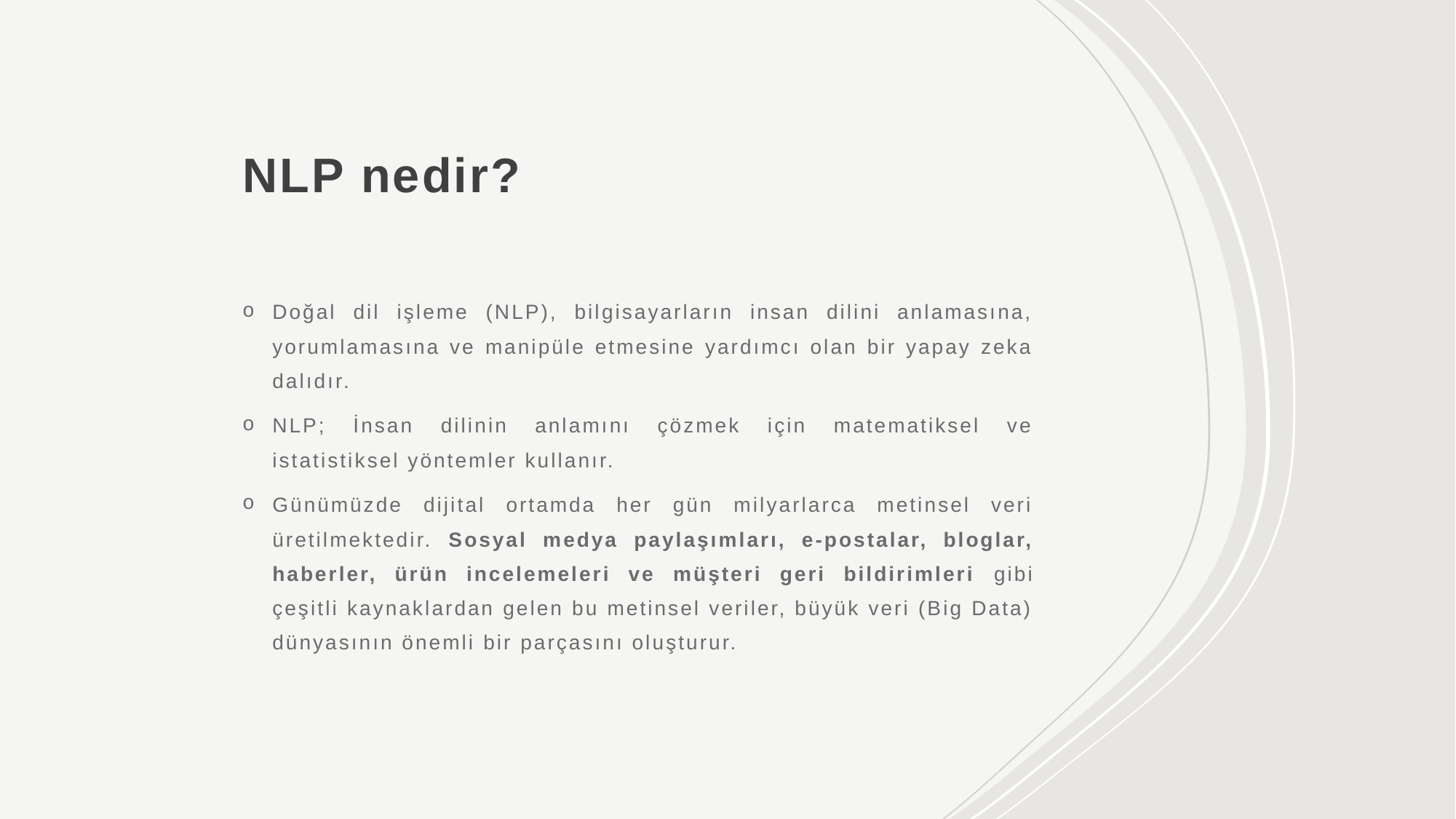

# NLP nedir?
Doğal dil işleme (NLP), bilgisayarların insan dilini anlamasına, yorumlamasına ve manipüle etmesine yardımcı olan bir yapay zeka dalıdır.
NLP; İnsan dilinin anlamını çözmek için matematiksel ve istatistiksel yöntemler kullanır.
Günümüzde dijital ortamda her gün milyarlarca metinsel veri üretilmektedir. Sosyal medya paylaşımları, e-postalar, bloglar, haberler, ürün incelemeleri ve müşteri geri bildirimleri gibi çeşitli kaynaklardan gelen bu metinsel veriler, büyük veri (Big Data) dünyasının önemli bir parçasını oluşturur.